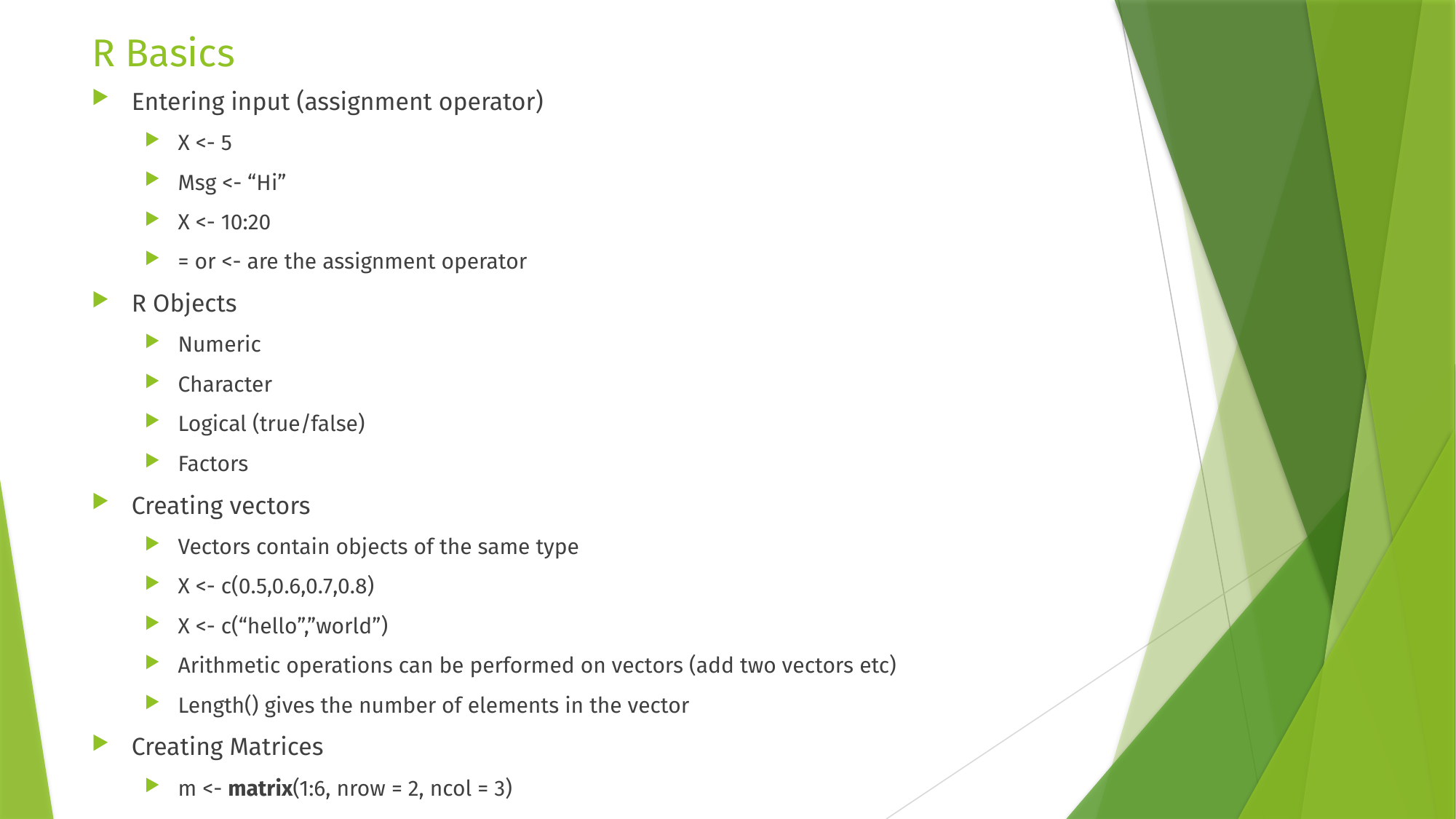

# R Basics
Entering input (assignment operator)
X <- 5
Msg <- “Hi”
X <- 10:20
= or <- are the assignment operator
R Objects
Numeric
Character
Logical (true/false)
Factors
Creating vectors
Vectors contain objects of the same type
X <- c(0.5,0.6,0.7,0.8)
X <- c(“hello”,”world”)
Arithmetic operations can be performed on vectors (add two vectors etc)
Length() gives the number of elements in the vector
Creating Matrices
m <- matrix(1:6, nrow = 2, ncol = 3)